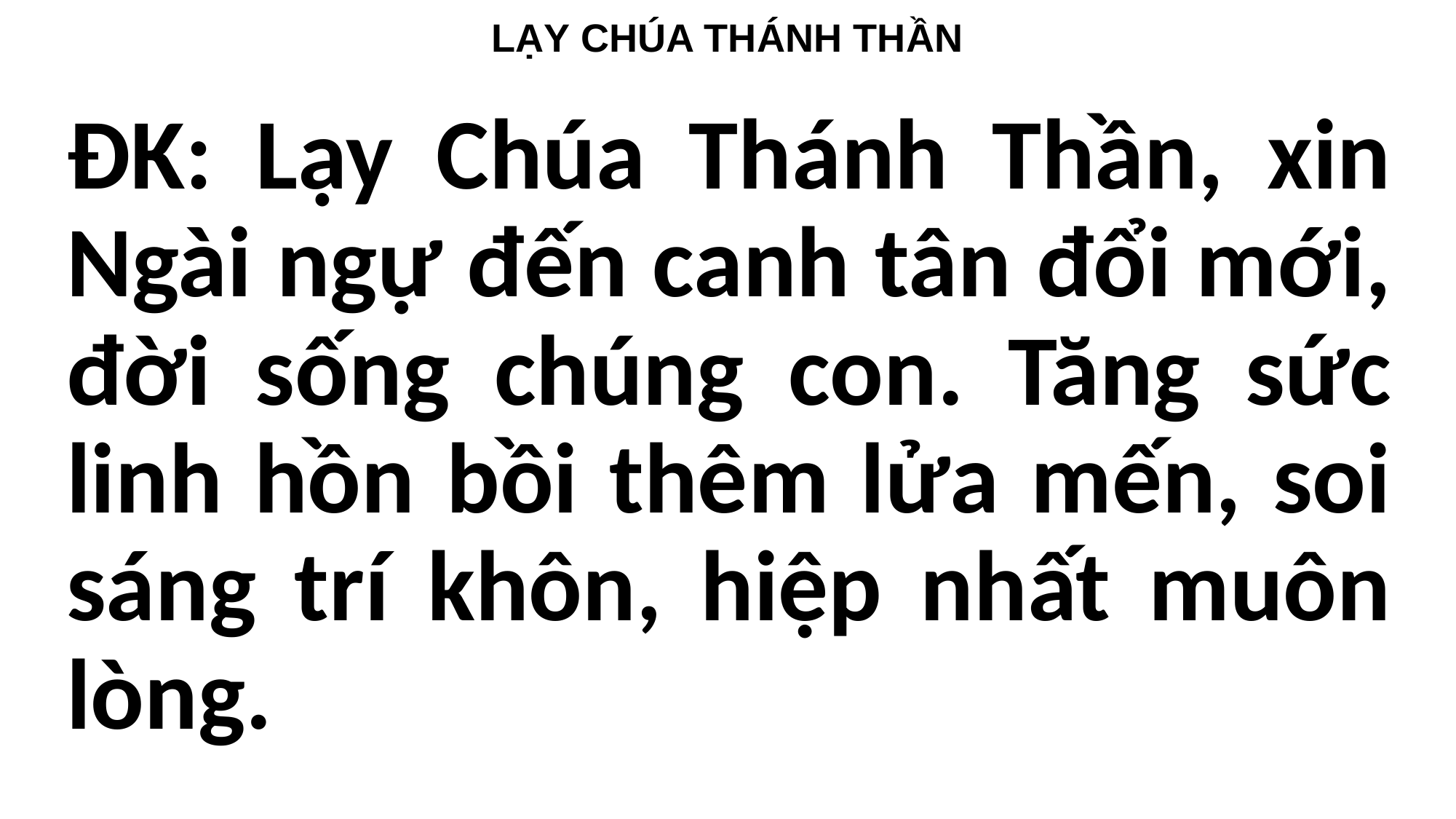

# LẠY CHÚA THÁNH THẦN
ĐK: Lạy Chúa Thánh Thần, xin Ngài ngự đến canh tân đổi mới, đời sống chúng con. Tăng sức linh hồn bồi thêm lửa mến, soi sáng trí khôn, hiệp nhất muôn lòng.